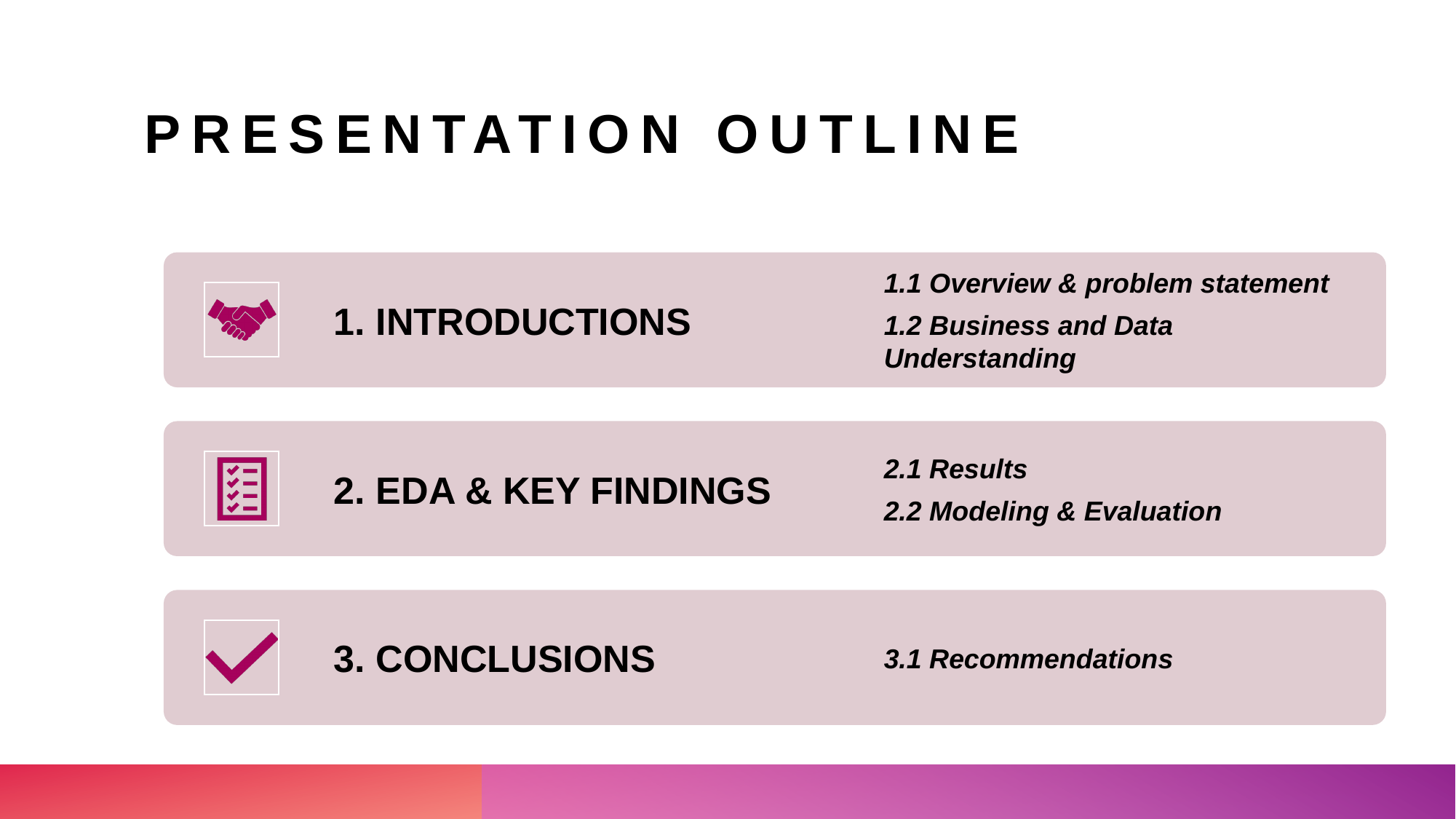

# Presentation outline
1. INTRODUCTIONS
1.1 Overview & problem statement
1.2 Business and Data Understanding
2. EDA & KEY FINDINGS
2.1 Results
2.2 Modeling & Evaluation
3. CONCLUSIONS
3.1 Recommendations